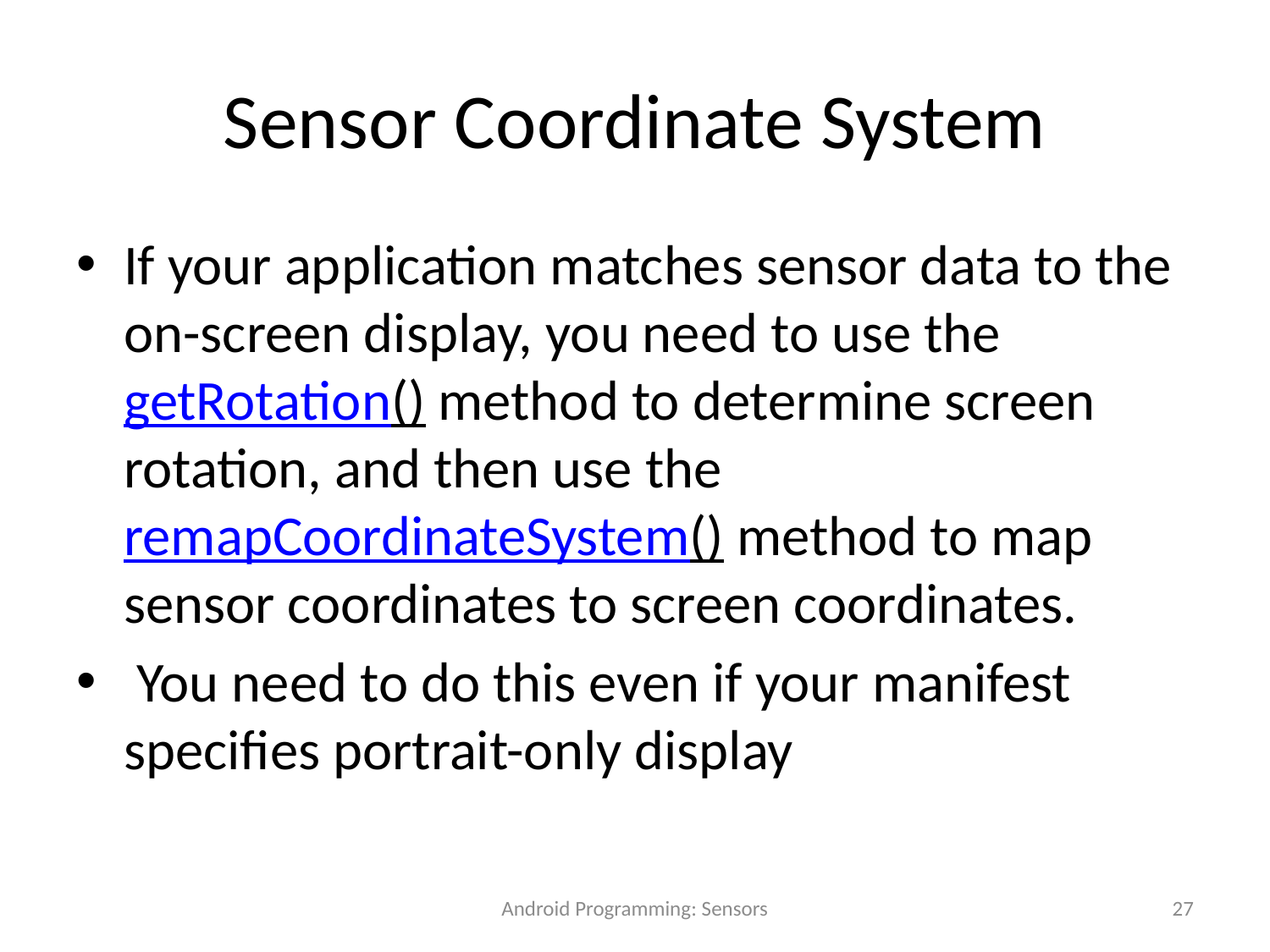

# Sensor Coordinate System
If your application matches sensor data to the on-screen display, you need to use the getRotation() method to determine screen rotation, and then use the remapCoordinateSystem() method to map sensor coordinates to screen coordinates.
 You need to do this even if your manifest specifies portrait-only display
Android Programming: Sensors
27